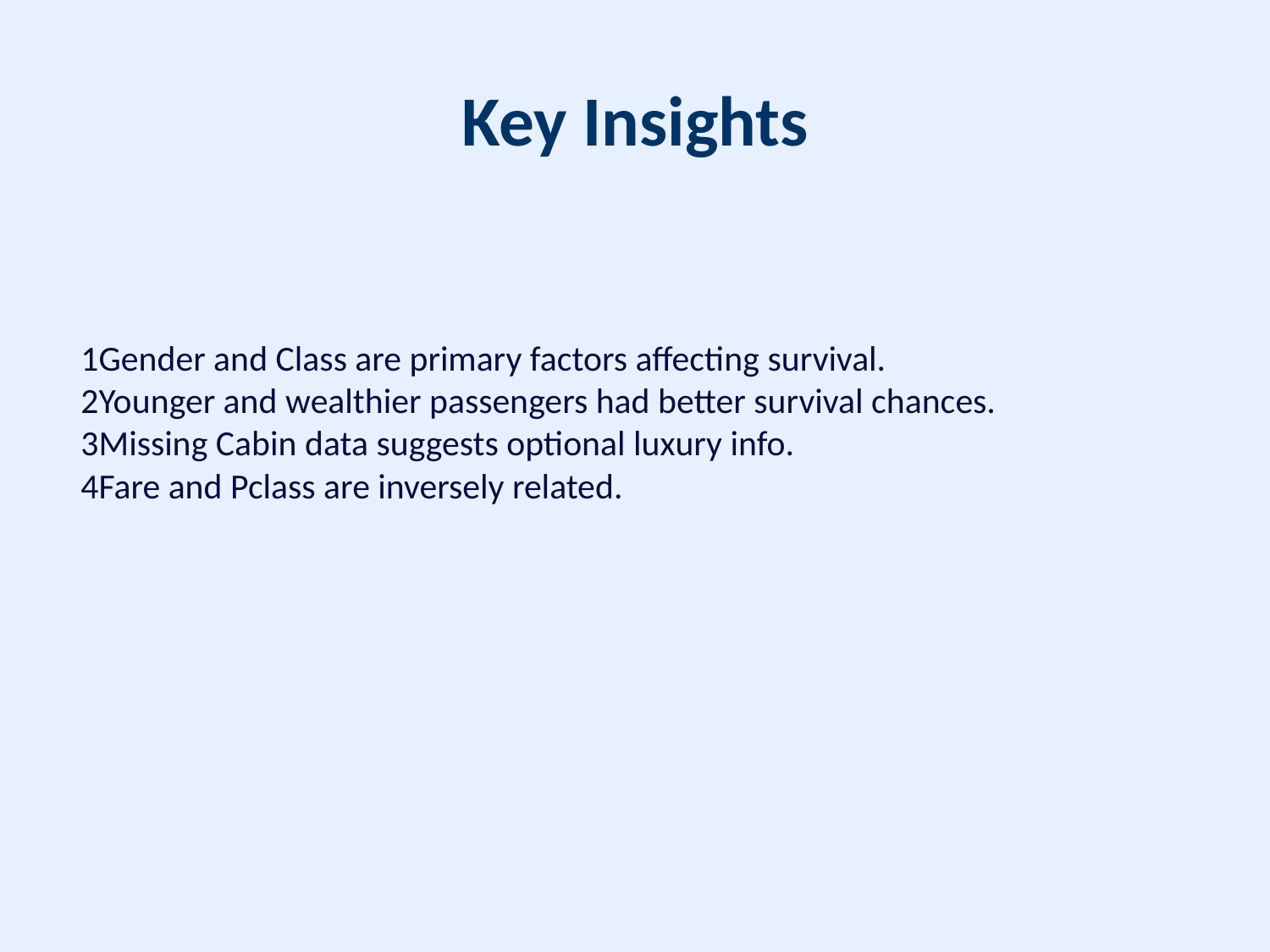

# Key Insights

1Gender and Class are primary factors affecting survival.
2Younger and wealthier passengers had better survival chances.
3Missing Cabin data suggests optional luxury info.
4Fare and Pclass are inversely related.